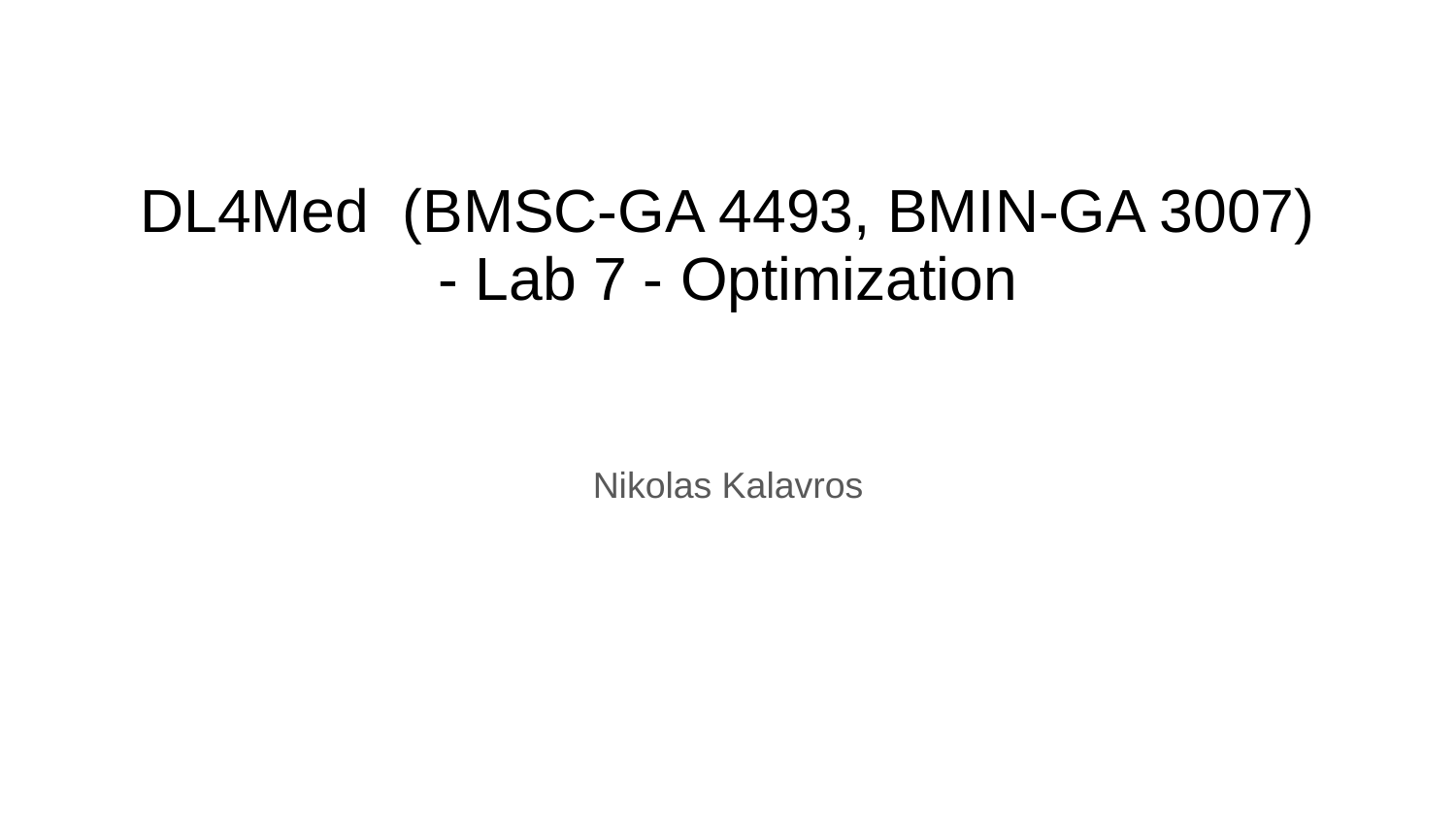

# DL4Med  (BMSC-GA 4493, BMIN-GA 3007)
- Lab 7 - Optimization
Nikolas Kalavros